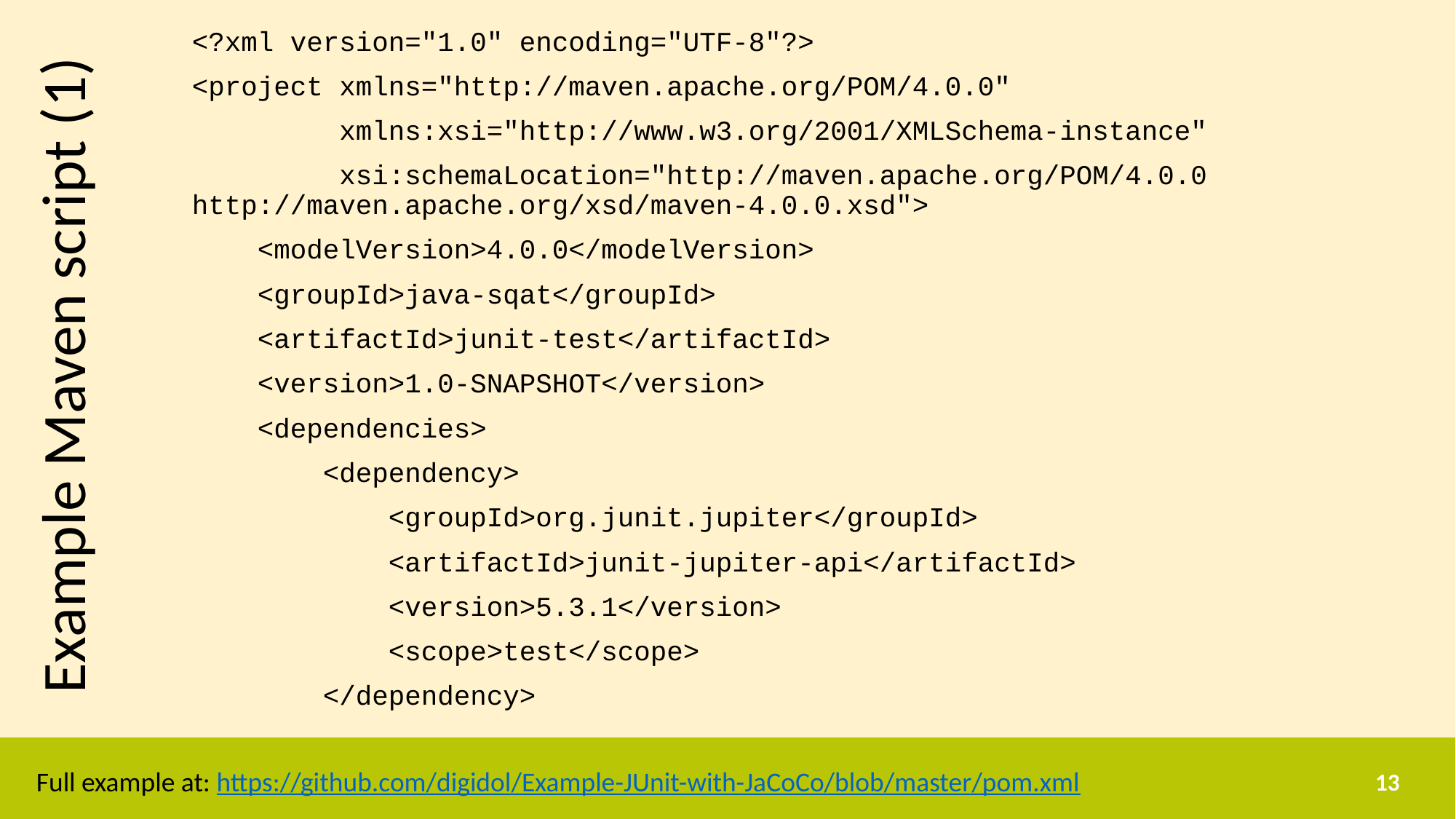

<?xml version="1.0" encoding="UTF-8"?>
<project xmlns="http://maven.apache.org/POM/4.0.0"
         xmlns:xsi="http://www.w3.org/2001/XMLSchema-instance"
         xsi:schemaLocation="http://maven.apache.org/POM/4.0.0 http://maven.apache.org/xsd/maven-4.0.0.xsd">
    <modelVersion>4.0.0</modelVersion>
    <groupId>java-sqat</groupId>
    <artifactId>junit-test</artifactId>
    <version>1.0-SNAPSHOT</version>
    <dependencies>
        <dependency>
            <groupId>org.junit.jupiter</groupId>
            <artifactId>junit-jupiter-api</artifactId>
            <version>5.3.1</version>
            <scope>test</scope>
        </dependency>
# Example Maven script (1)
Full example at: https://github.com/digidol/Example-JUnit-with-JaCoCo/blob/master/pom.xml
13